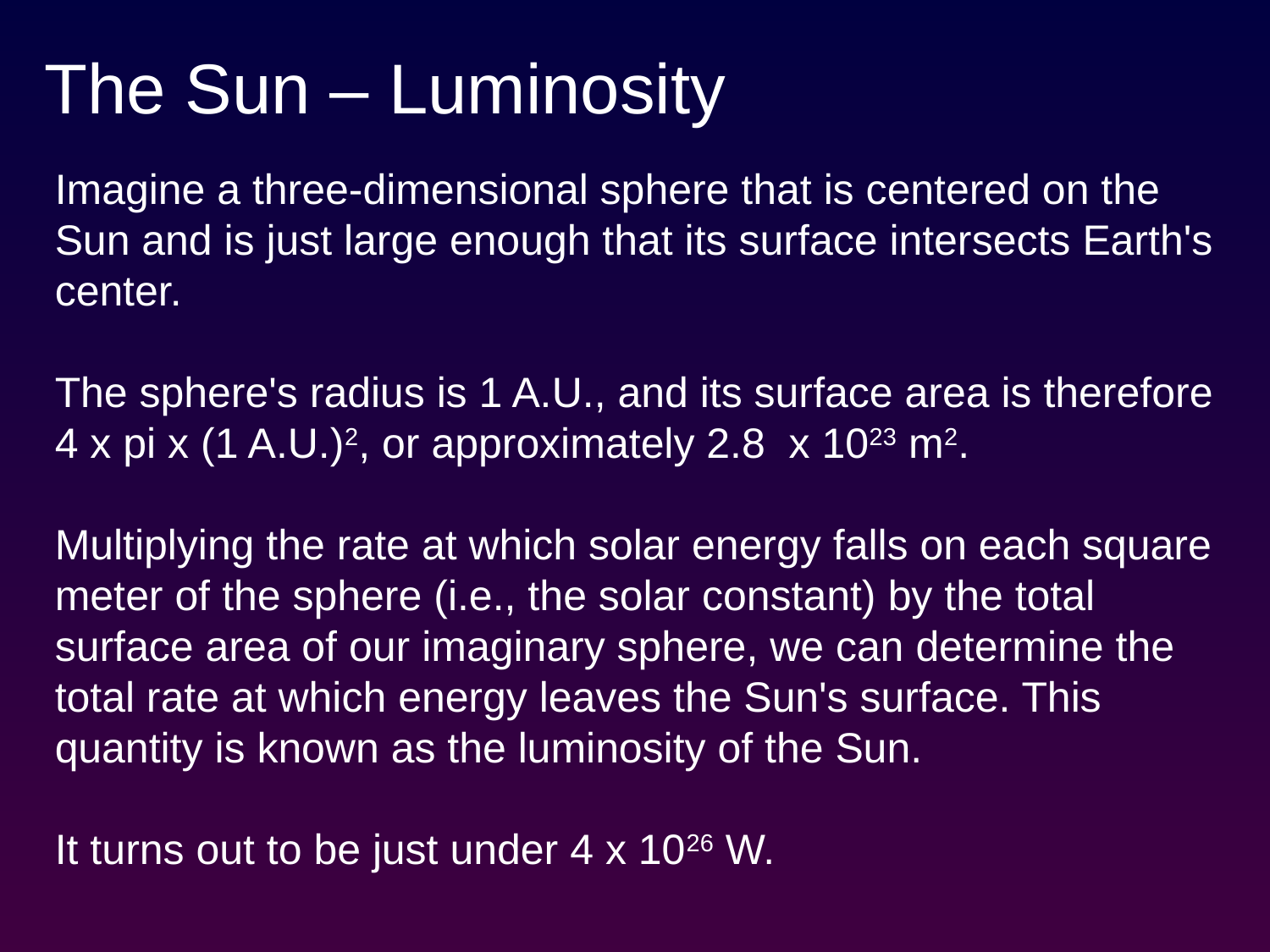

# The Sun – Luminosity
Imagine a three-dimensional sphere that is centered on the Sun and is just large enough that its surface intersects Earth's center.

The sphere's radius is 1 A.U., and its surface area is therefore 4 x pi x (1 A.U.)2, or approximately 2.8  x 1023 m2.

Multiplying the rate at which solar energy falls on each square meter of the sphere (i.e., the solar constant) by the total surface area of our imaginary sphere, we can determine the total rate at which energy leaves the Sun's surface. This quantity is known as the luminosity of the Sun.

It turns out to be just under 4 x 1026 W.